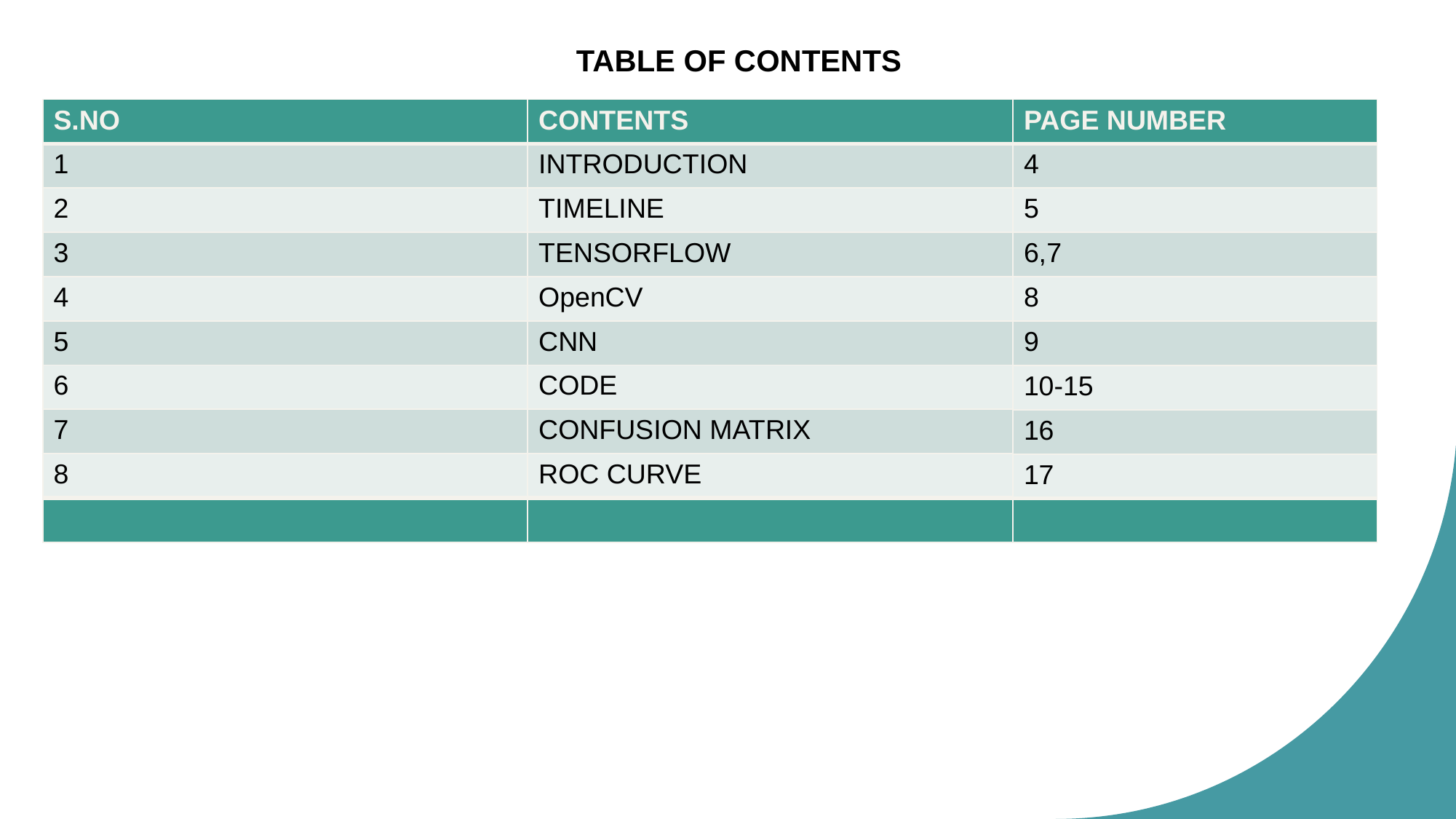

TABLE OF CONTENTS
| S.NO | CONTENTS |
| --- | --- |
| 1 | INTRODUCTION |
| 2 | TIMELINE |
| 3 | TENSORFLOW |
| 4 | OpenCV |
| 5 | CNN |
| 6 | CODE |
| 7 | CONFUSION MATRIX |
| 8 | ROC CURVE |
|  |  |
| PAGE NUMBER |
| --- |
| 4 |
| 5 |
| 6,7 |
| 8 |
| 9 |
| 10-15 |
| 16 |
| 17 |
|  |